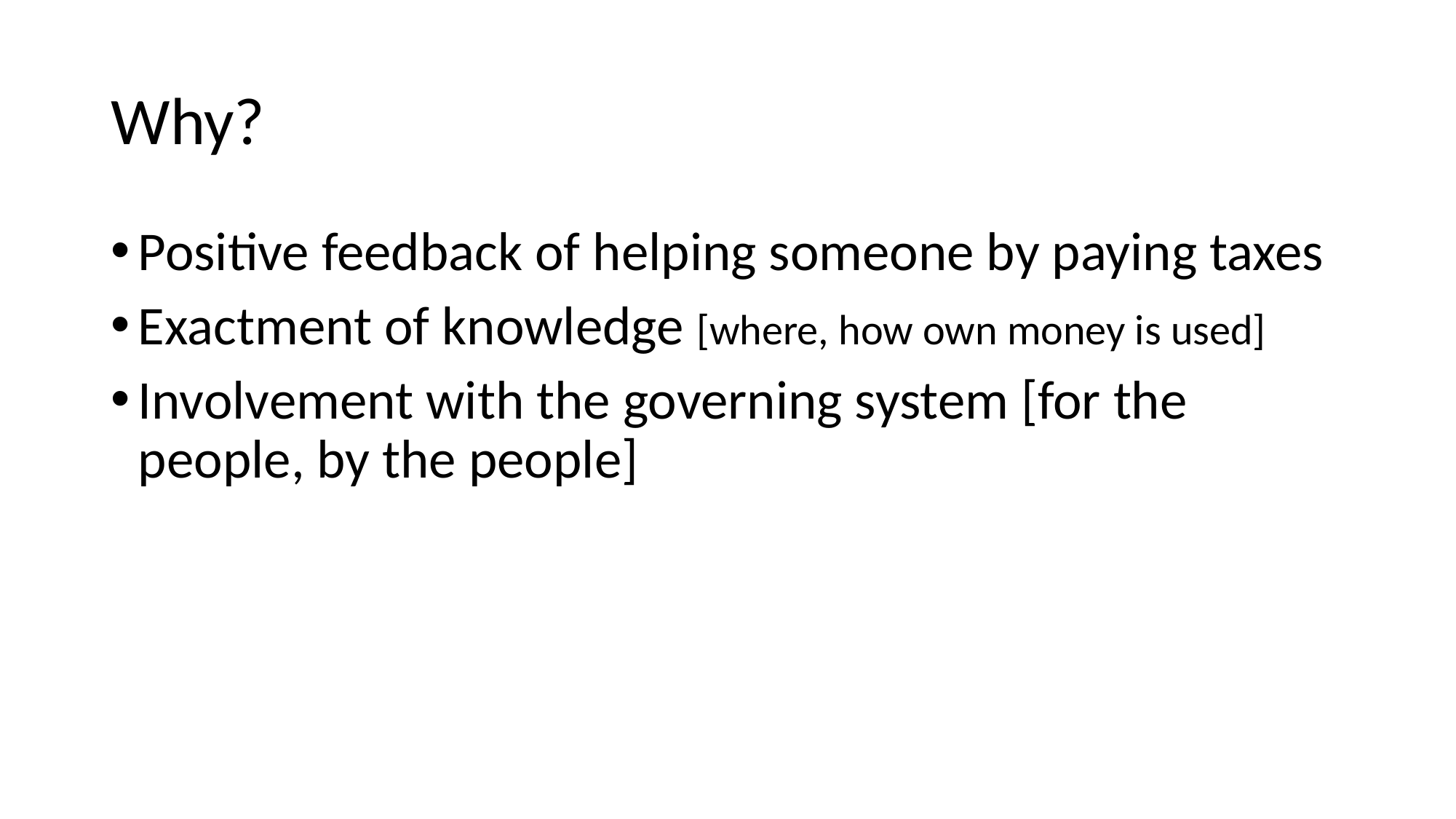

# Why?
Positive feedback of helping someone by paying taxes
Exactment of knowledge [where, how own money is used]
Involvement with the governing system [for the people, by the people]